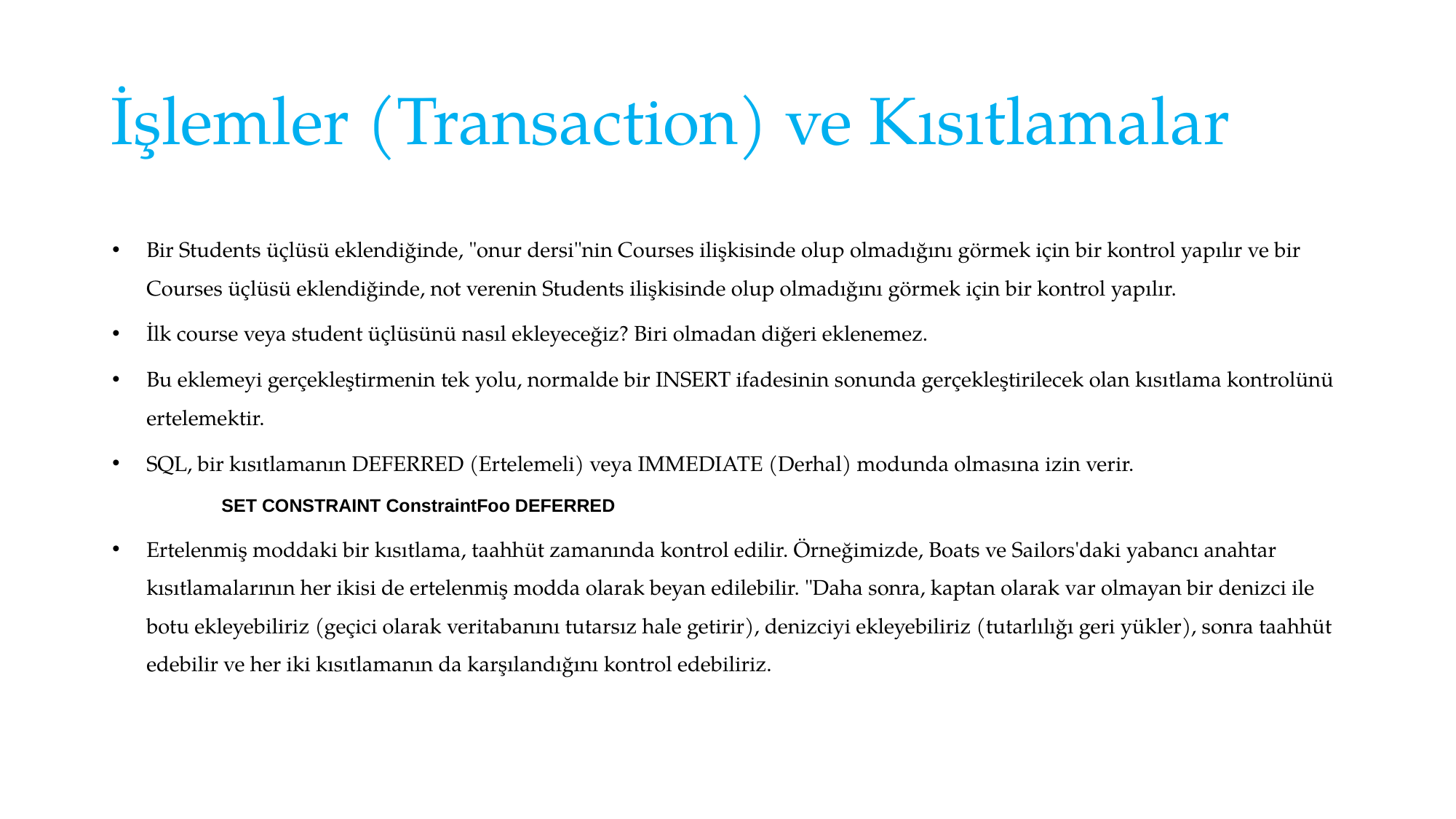

# İşlemler (Transaction) ve Kısıtlamalar
Bir Students üçlüsü eklendiğinde, "onur dersi"nin Courses ilişkisinde olup olmadığını görmek için bir kontrol yapılır ve bir Courses üçlüsü eklendiğinde, not verenin Students ilişkisinde olup olmadığını görmek için bir kontrol yapılır.
İlk course veya student üçlüsünü nasıl ekleyeceğiz? Biri olmadan diğeri eklenemez.
Bu eklemeyi gerçekleştirmenin tek yolu, normalde bir INSERT ifadesinin sonunda gerçekleştirilecek olan kısıtlama kontrolünü ertelemektir.
SQL, bir kısıtlamanın DEFERRED (Ertelemeli) veya IMMEDIATE (Derhal) modunda olmasına izin verir.
	SET CONSTRAINT ConstraintFoo DEFERRED
Ertelenmiş moddaki bir kısıtlama, taahhüt zamanında kontrol edilir. Örneğimizde, Boats ve Sailors'daki yabancı anahtar kısıtlamalarının her ikisi de ertelenmiş modda olarak beyan edilebilir. "Daha sonra, kaptan olarak var olmayan bir denizci ile botu ekleyebiliriz (geçici olarak veritabanını tutarsız hale getirir), denizciyi ekleyebiliriz (tutarlılığı geri yükler), sonra taahhüt edebilir ve her iki kısıtlamanın da karşılandığını kontrol edebiliriz.